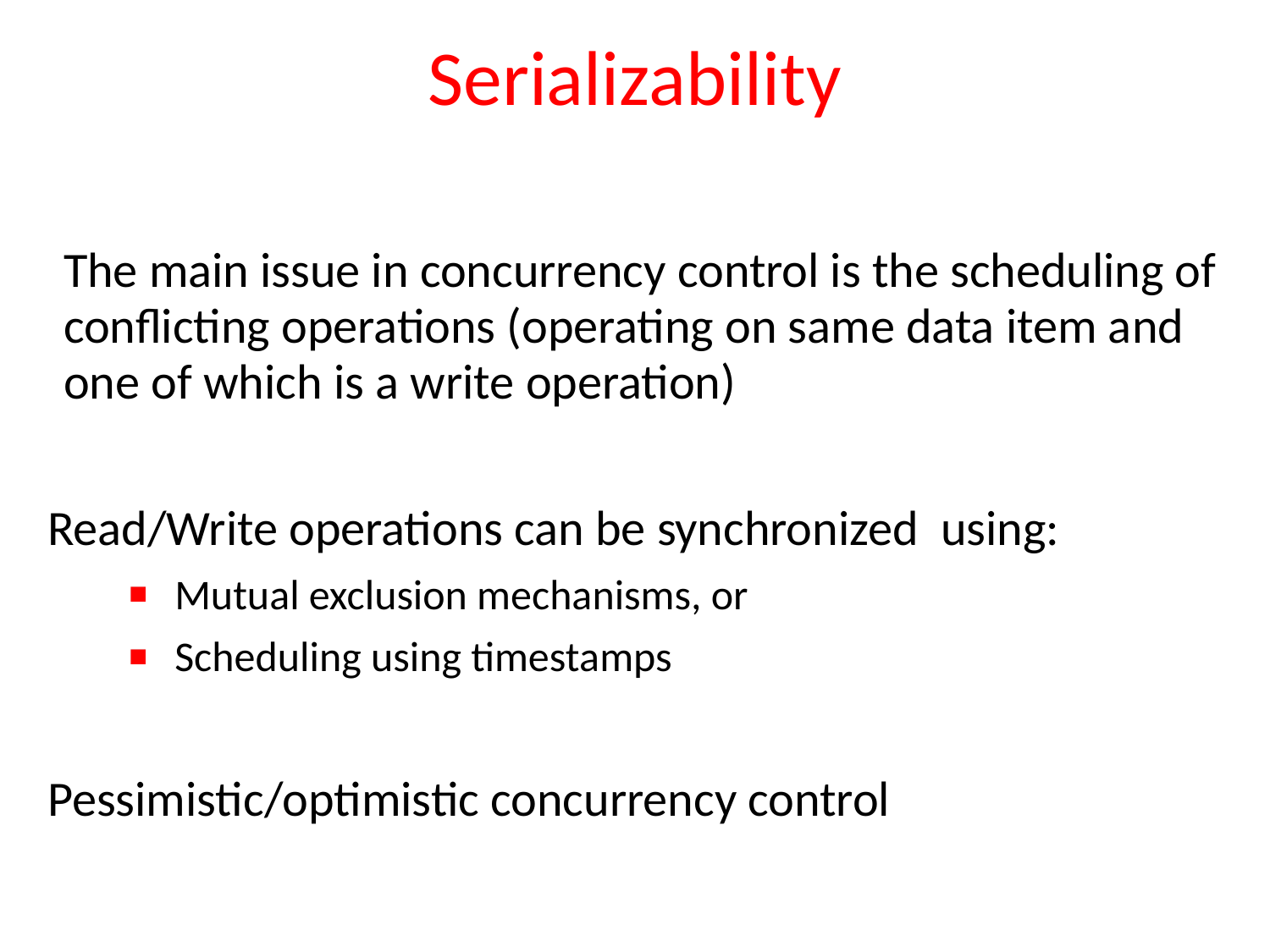

# Serializability
The main issue in concurrency control is the scheduling of conflicting operations (operating on same data item and one of which is a write operation)

Read/Write operations can be synchronized  using:
Mutual exclusion mechanisms, or
Scheduling using timestamps

Pessimistic/optimistic concurrency control